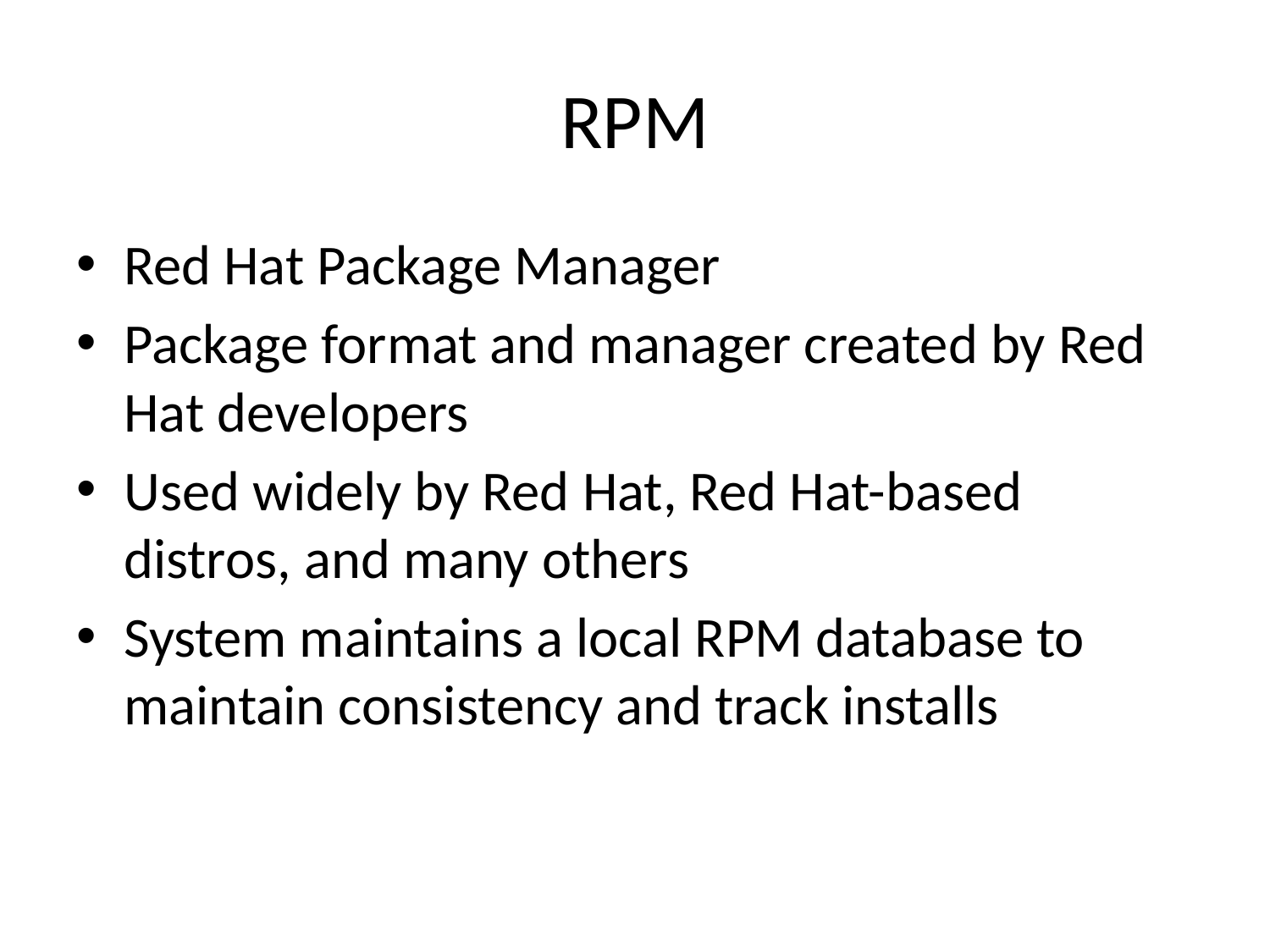

# RPM
Red Hat Package Manager
Package format and manager created by Red Hat developers
Used widely by Red Hat, Red Hat-based distros, and many others
System maintains a local RPM database to maintain consistency and track installs